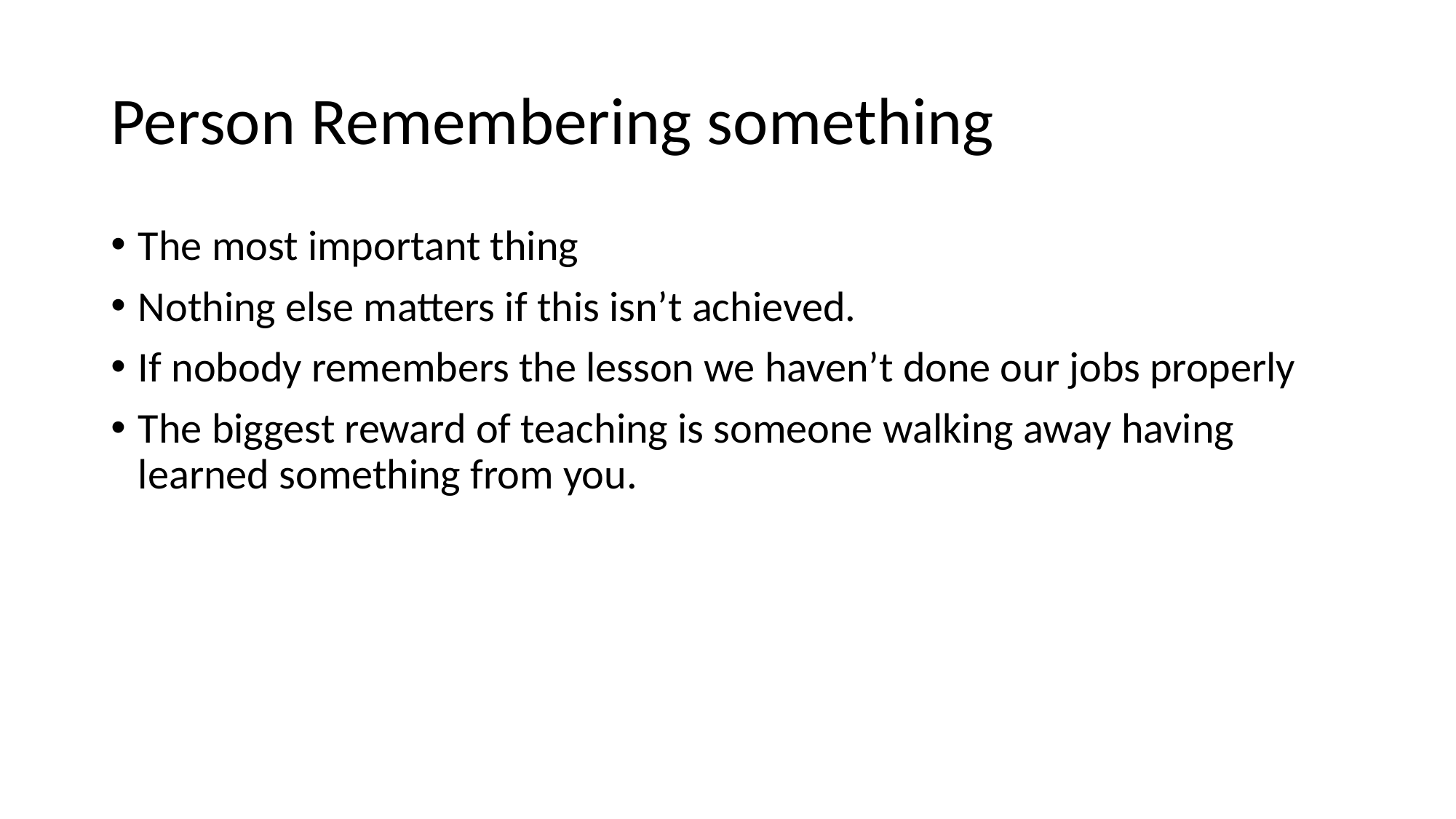

# Person Remembering something
The most important thing
Nothing else matters if this isn’t achieved.
If nobody remembers the lesson we haven’t done our jobs properly
The biggest reward of teaching is someone walking away having learned something from you.